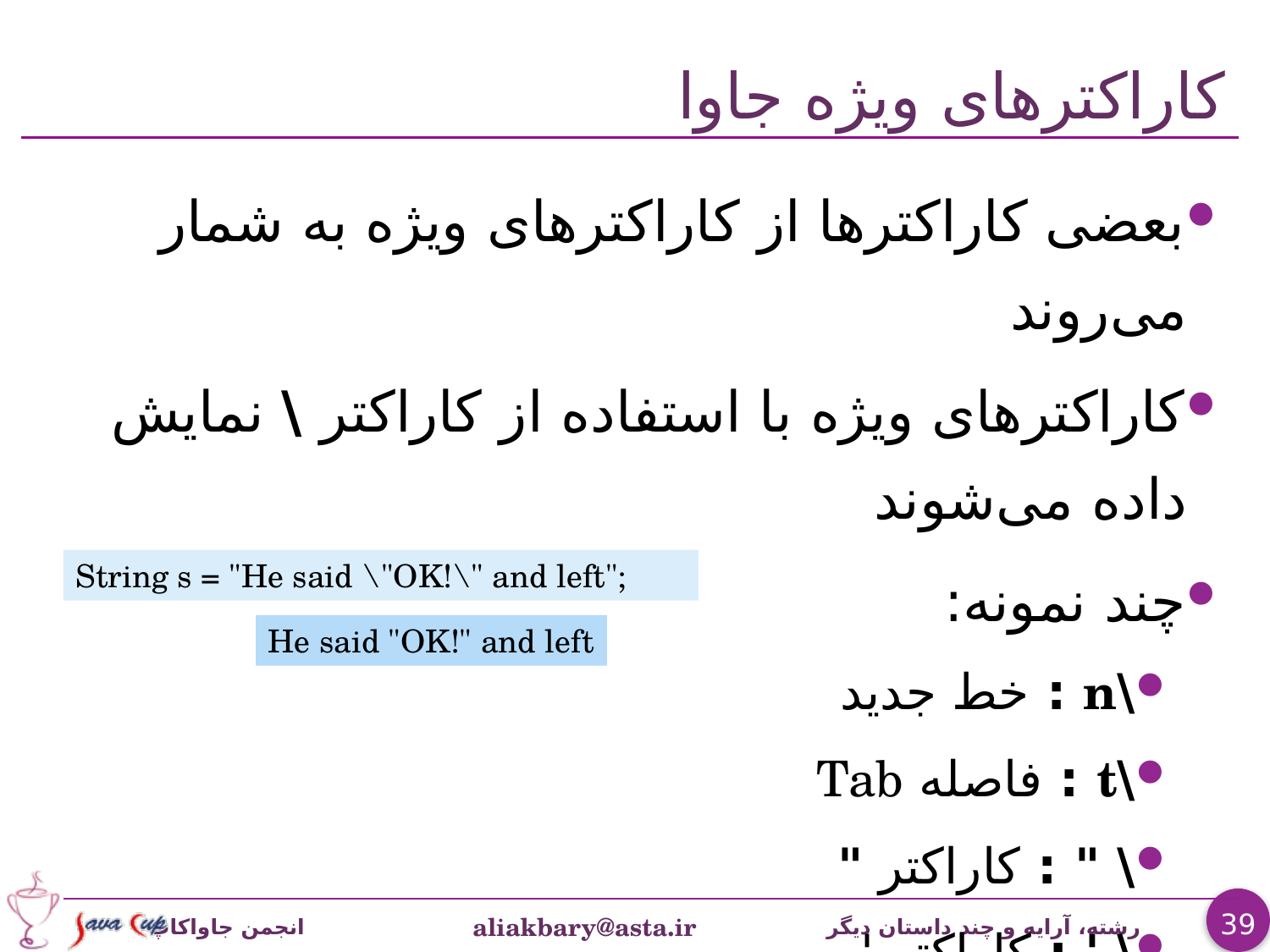

# کاراکترهای ویژه جاوا
بعضی کاراکترها از کاراکترهای ویژه به شمار می‌روند
کاراکترهای ویژه با استفاده از کاراکتر \ نمایش داده می‌شوند
چند نمونه:
\n : خط جدید
\t : فاصله Tab
\ " : کاراکتر "
\ ' : کاراکتر '
\\ : خود کاراکتر \
String s = "He said \"OK!\" and left";
He said "OK!" and left